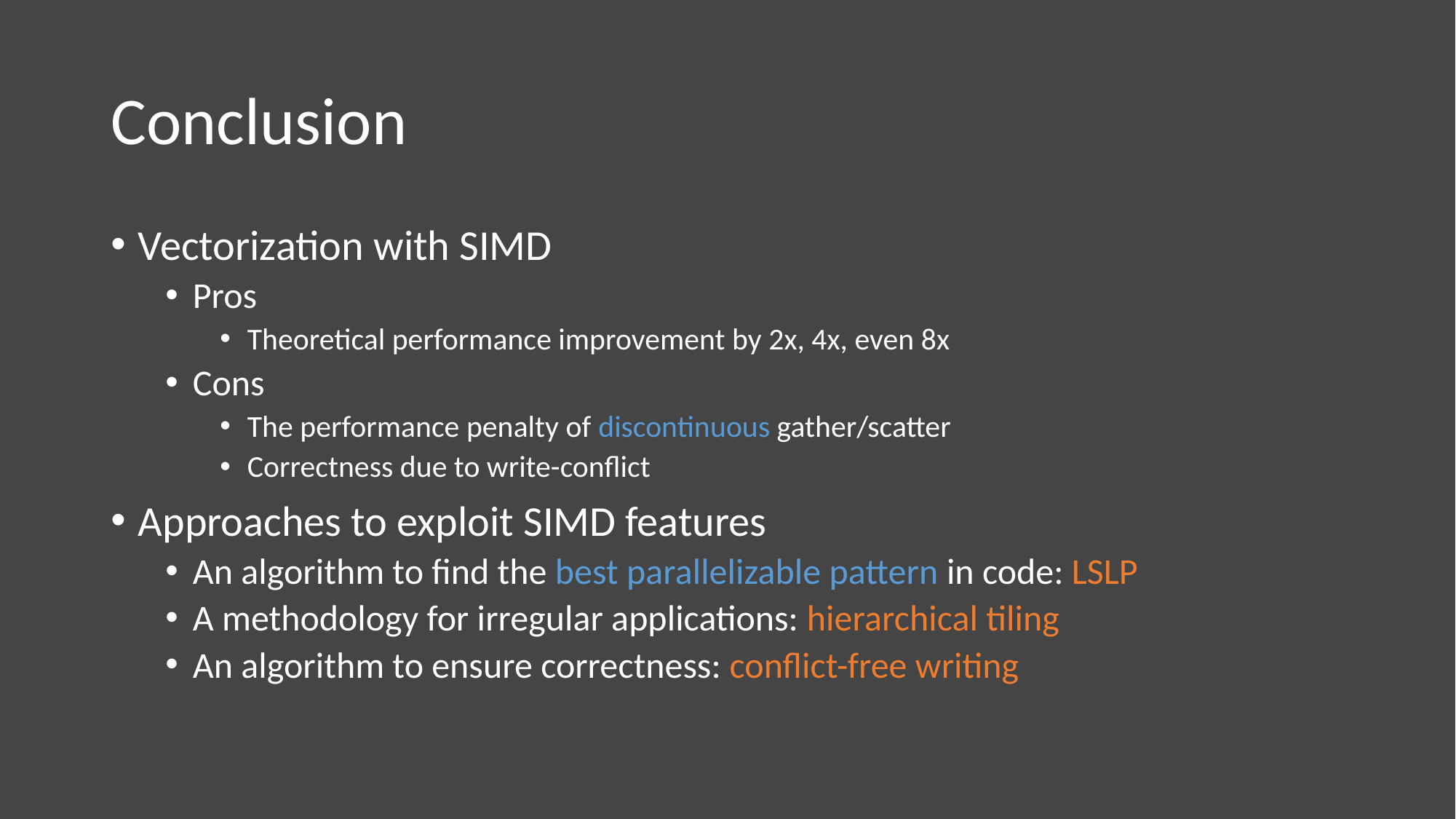

# Conclusion
Vectorization with SIMD
Pros
Theoretical performance improvement by 2x, 4x, even 8x
Cons
The performance penalty of discontinuous gather/scatter
Correctness due to write-conflict
Approaches to exploit SIMD features
An algorithm to find the best parallelizable pattern in code: LSLP
A methodology for irregular applications: hierarchical tiling
An algorithm to ensure correctness: conflict-free writing